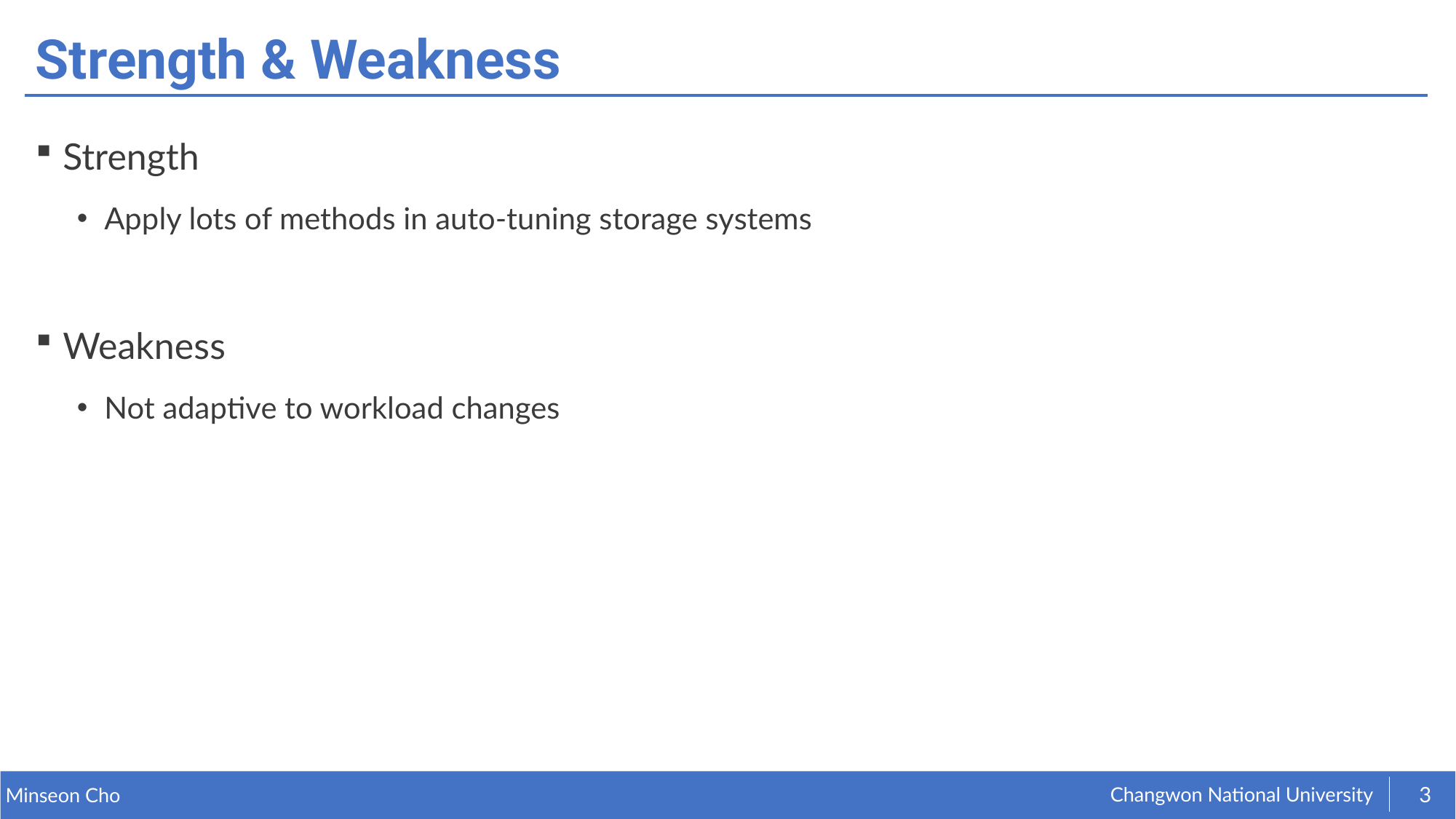

# Strength & Weakness
Strength
Apply lots of methods in auto-tuning storage systems

Weakness
Not adaptive to workload changes

3